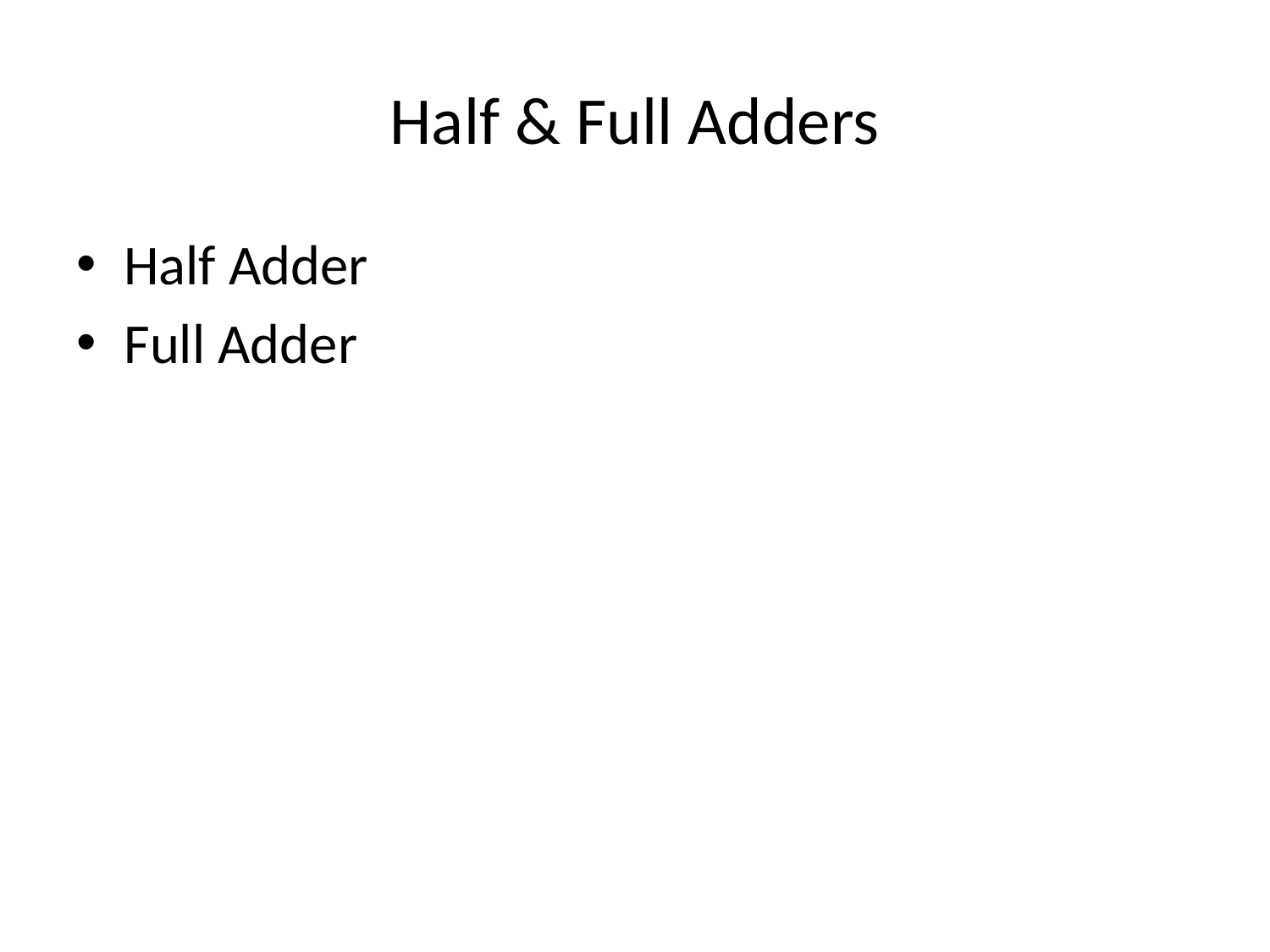

# Half & Full Adders
Half Adder
Full Adder